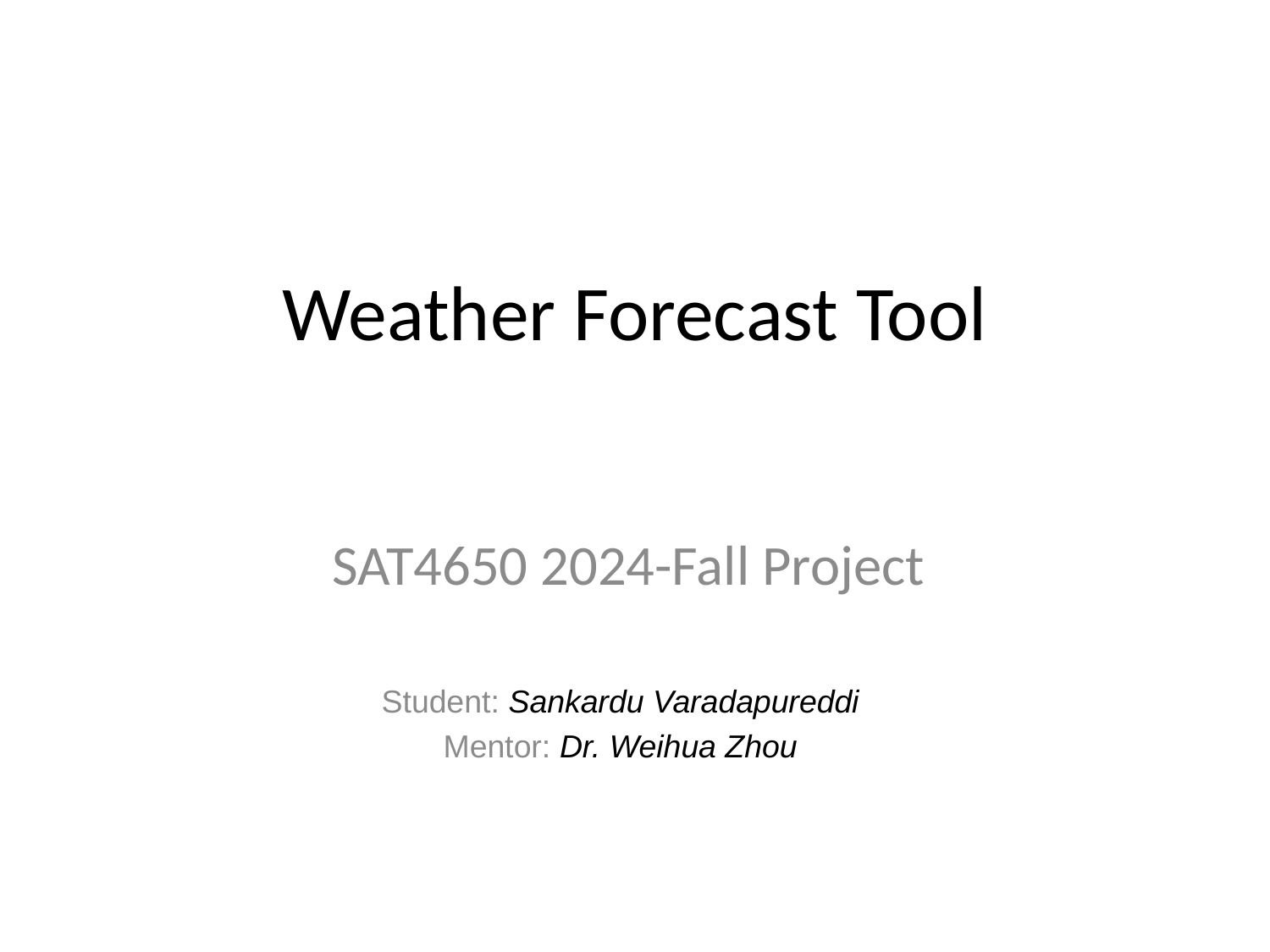

# Weather Forecast Tool
SAT4650 2024-Fall Project
Student: Sankardu Varadapureddi
Mentor: Dr. Weihua Zhou